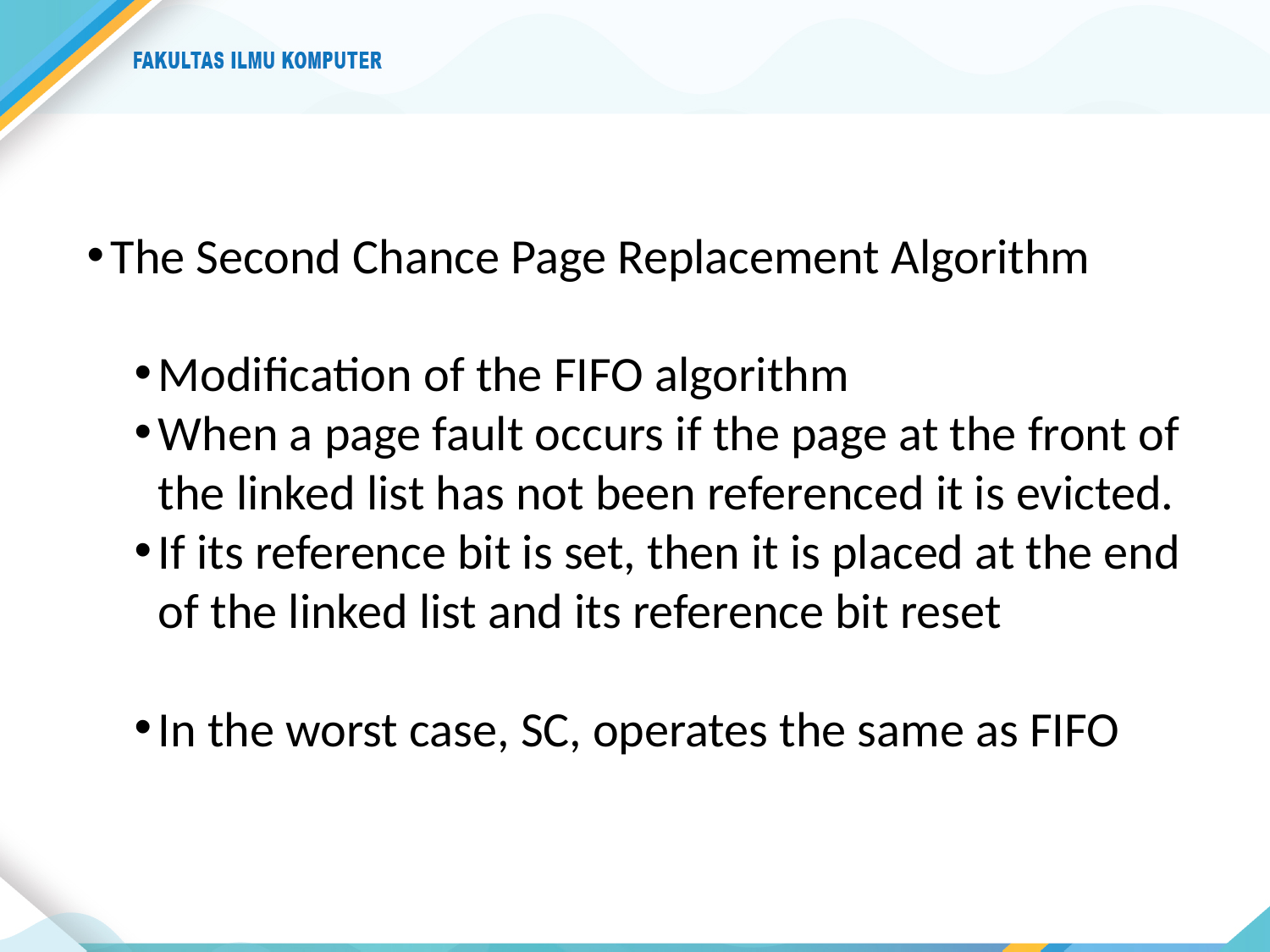

The Second Chance Page Replacement Algorithm

Modification of the FIFO algorithm
When a page fault occurs if the page at the front of the linked list has not been referenced it is evicted.
If its reference bit is set, then it is placed at the end of the linked list and its reference bit reset

In the worst case, SC, operates the same as FIFO